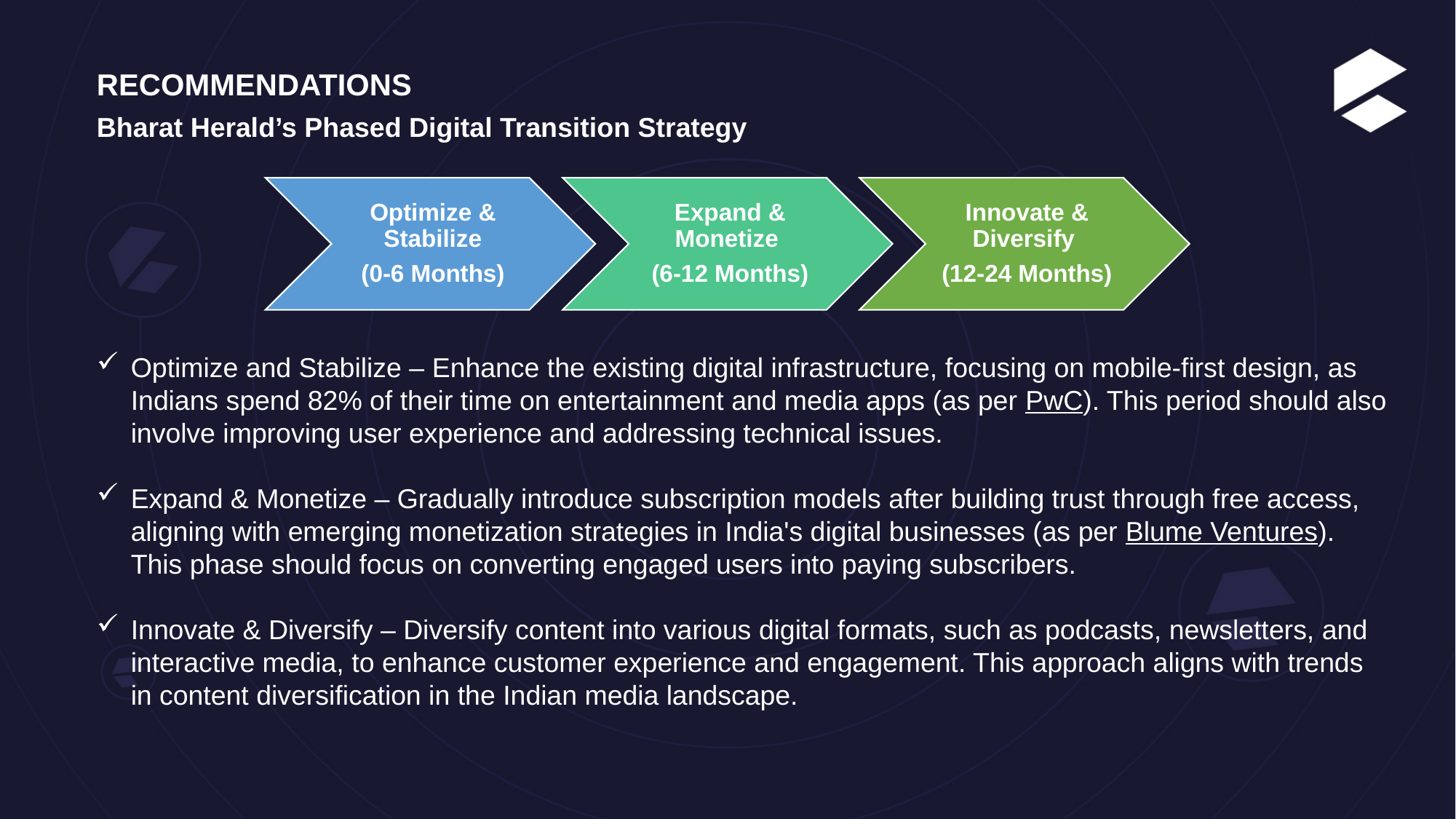

RECOMMENDATIONS
Bharat Herald’s Phased Digital Transition Strategy
Optimize & Stabilize
(0-6 Months)
Expand & Monetize
(6-12 Months)
Innovate & Diversify
(12-24 Months)
Optimize and Stabilize – Enhance the existing digital infrastructure, focusing on mobile-first design, as Indians spend 82% of their time on entertainment and media apps (as per PwC). This period should also involve improving user experience and addressing technical issues.

Expand & Monetize – Gradually introduce subscription models after building trust through free access, aligning with emerging monetization strategies in India's digital businesses (as per Blume Ventures). This phase should focus on converting engaged users into paying subscribers.

Innovate & Diversify – Diversify content into various digital formats, such as podcasts, newsletters, and interactive media, to enhance customer experience and engagement. This approach aligns with trends in content diversification in the Indian media landscape.